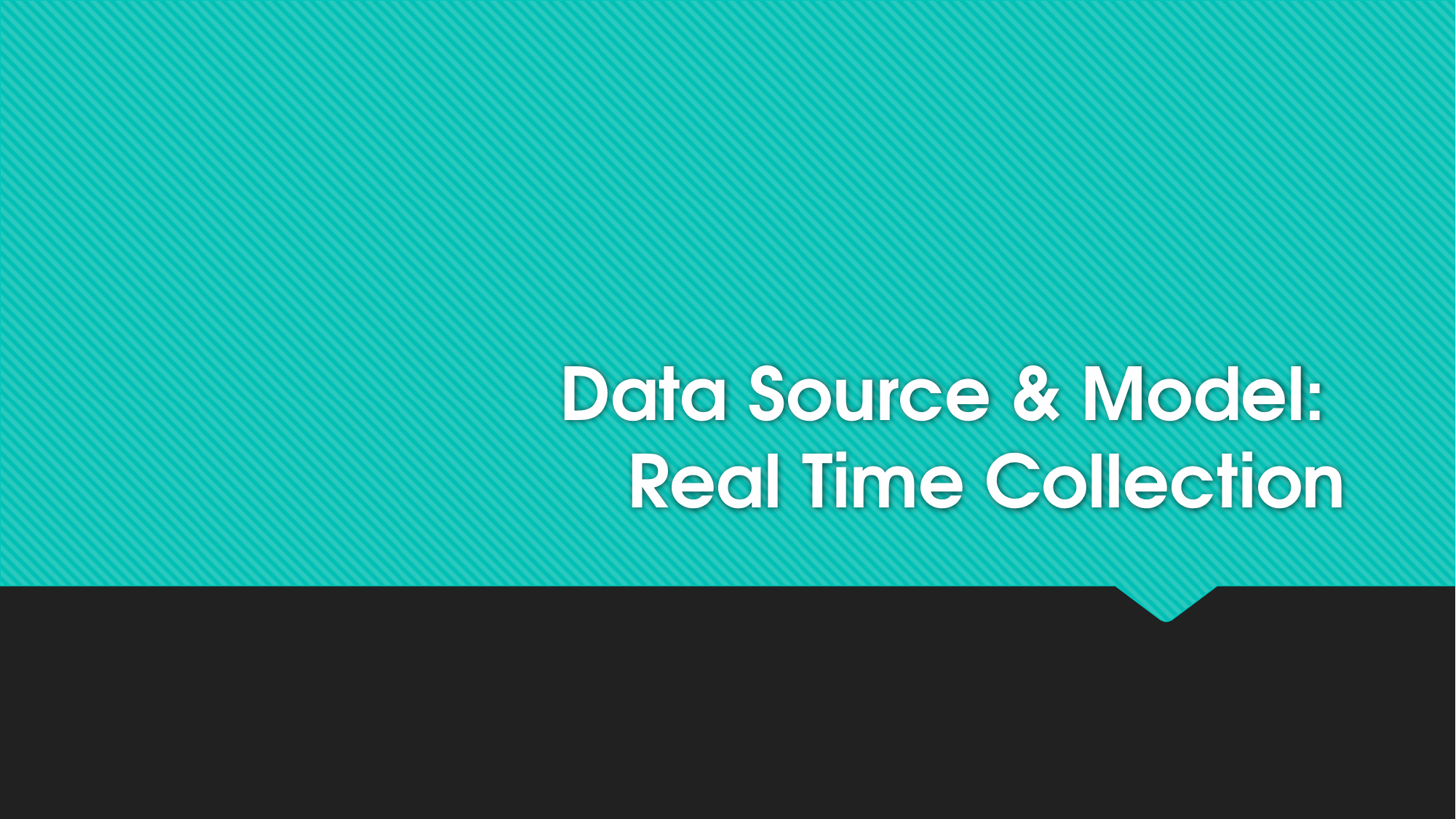

# Data Source & Model: Real Time Collection